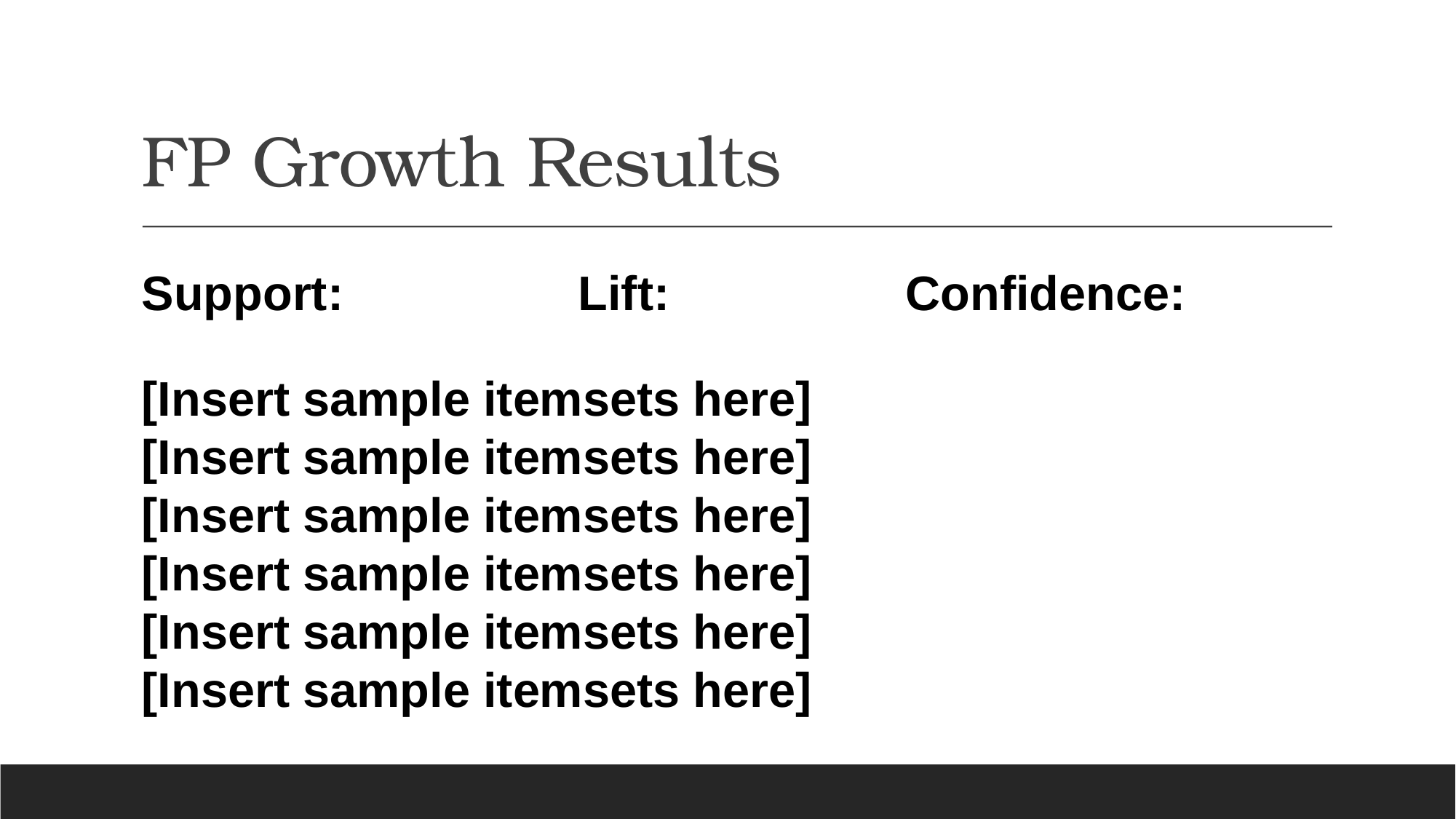

# FP Growth Results
Support:			Lift:			Confidence:
[Insert sample itemsets here]
[Insert sample itemsets here]
[Insert sample itemsets here]
[Insert sample itemsets here]
[Insert sample itemsets here]
[Insert sample itemsets here]